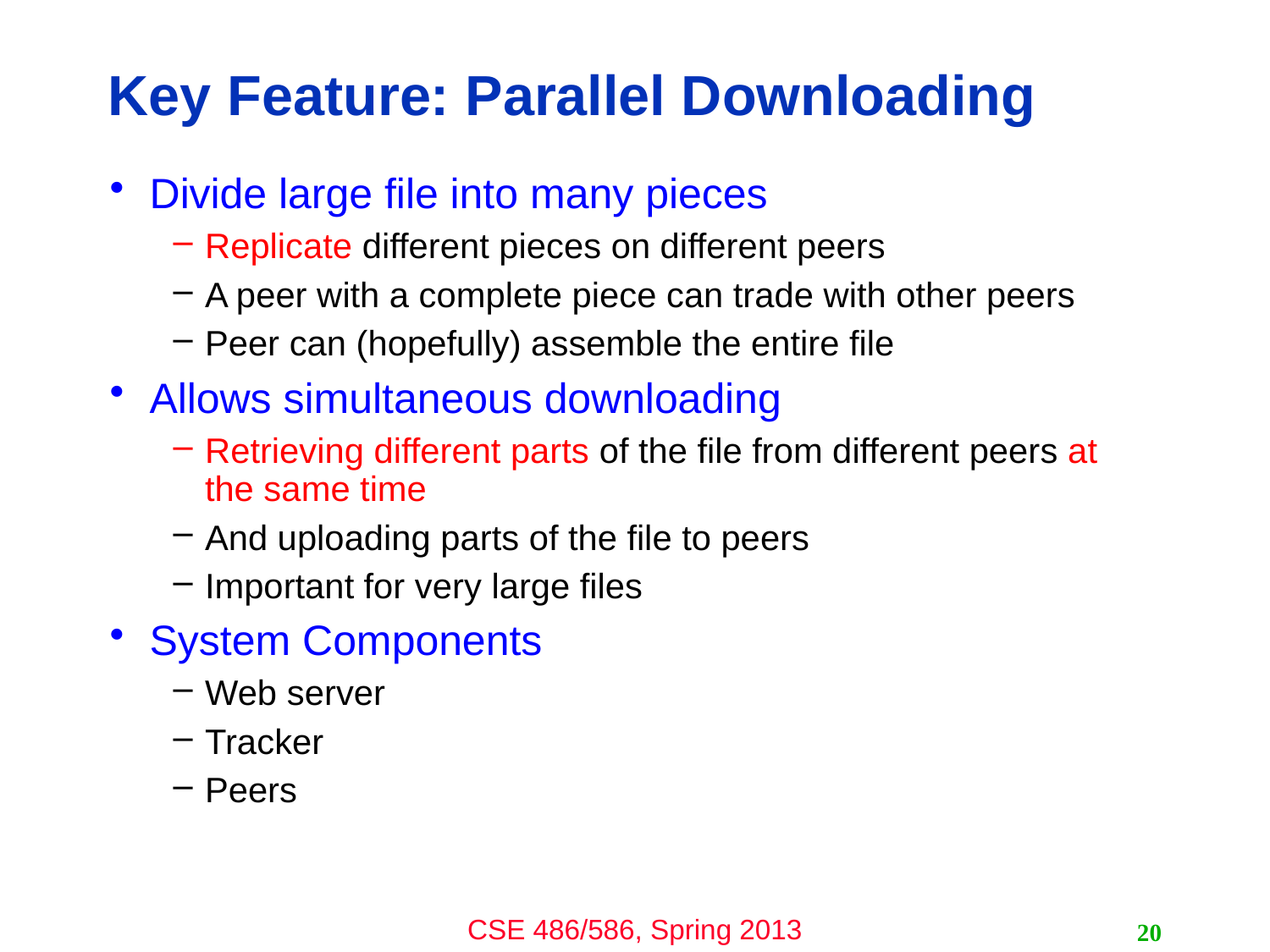

# Key Feature: Parallel Downloading
Divide large file into many pieces
Replicate different pieces on different peers
A peer with a complete piece can trade with other peers
Peer can (hopefully) assemble the entire file
Allows simultaneous downloading
Retrieving different parts of the file from different peers at the same time
And uploading parts of the file to peers
Important for very large files
System Components
Web server
Tracker
Peers

20